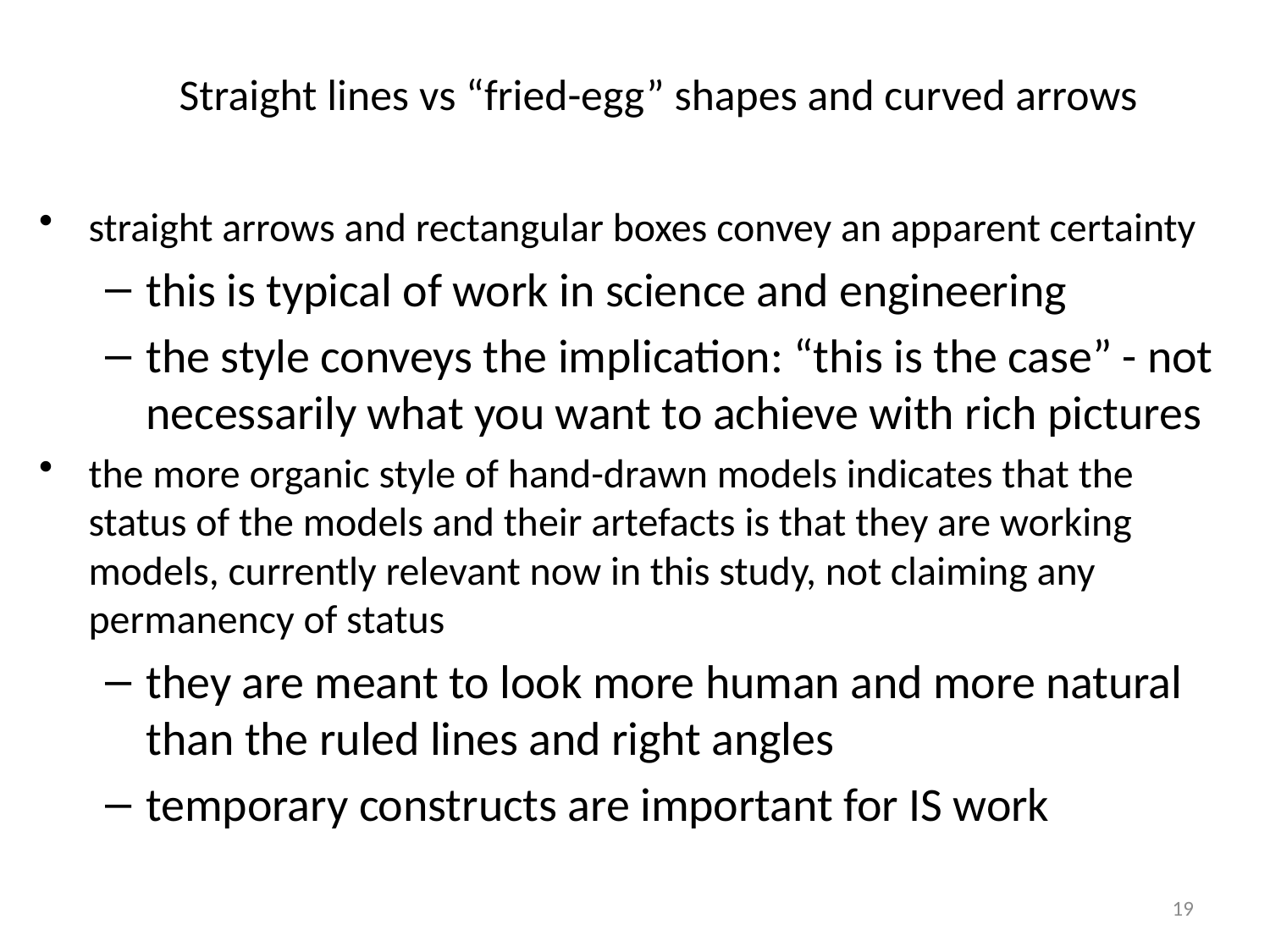

# Straight lines vs “fried-egg” shapes and curved arrows
straight arrows and rectangular boxes convey an apparent certainty
this is typical of work in science and engineering
the style conveys the implication: “this is the case” - not necessarily what you want to achieve with rich pictures
the more organic style of hand-drawn models indicates that the status of the models and their artefacts is that they are working models, currently relevant now in this study, not claiming any permanency of status
they are meant to look more human and more natural than the ruled lines and right angles
temporary constructs are important for IS work
19